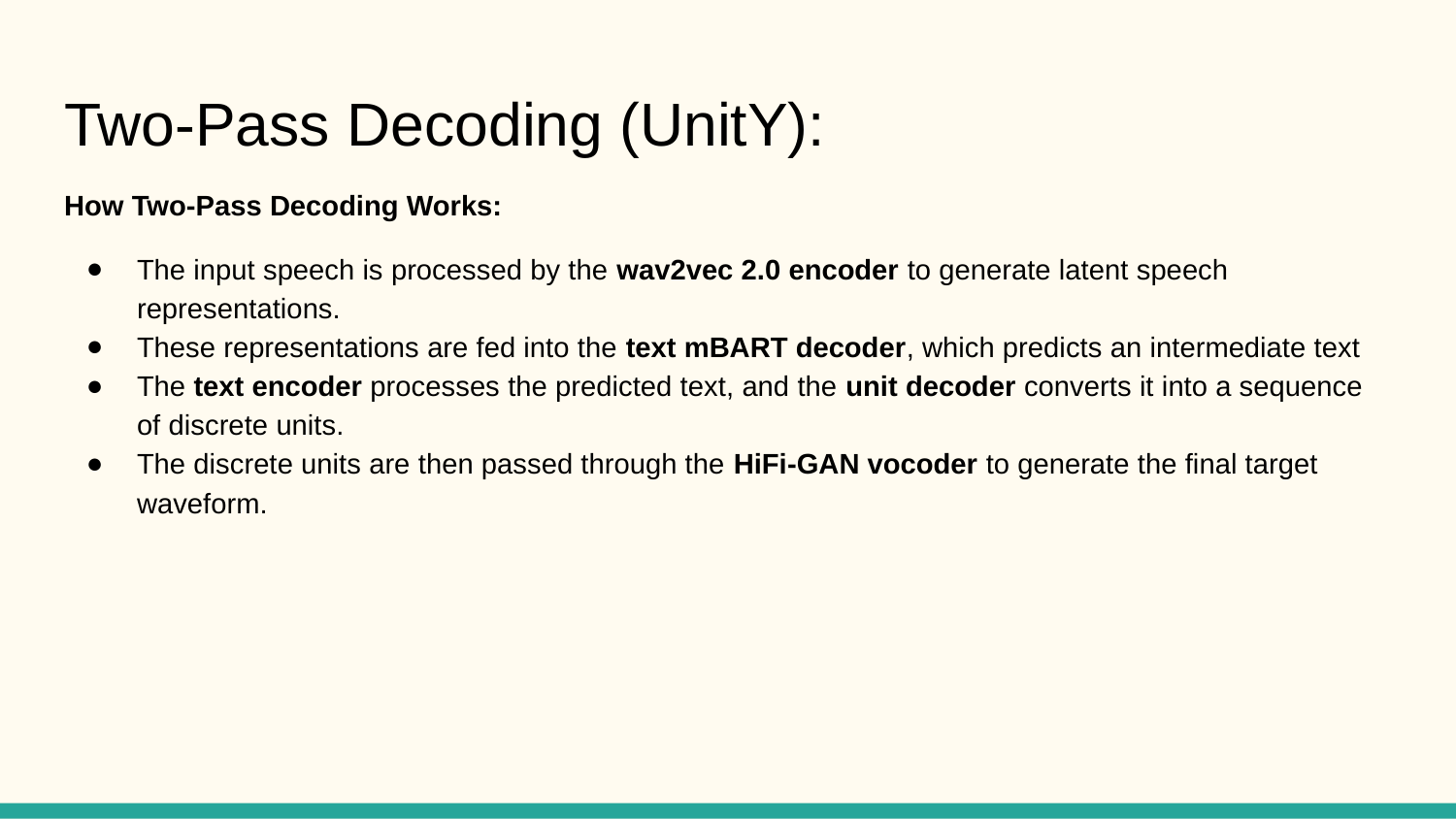

# Two-Pass Decoding (UnitY):

How Two-Pass Decoding Works:
The input speech is processed by the wav2vec 2.0 encoder to generate latent speech representations.
These representations are fed into the text mBART decoder, which predicts an intermediate text
The text encoder processes the predicted text, and the unit decoder converts it into a sequence of discrete units.
The discrete units are then passed through the HiFi-GAN vocoder to generate the final target waveform.